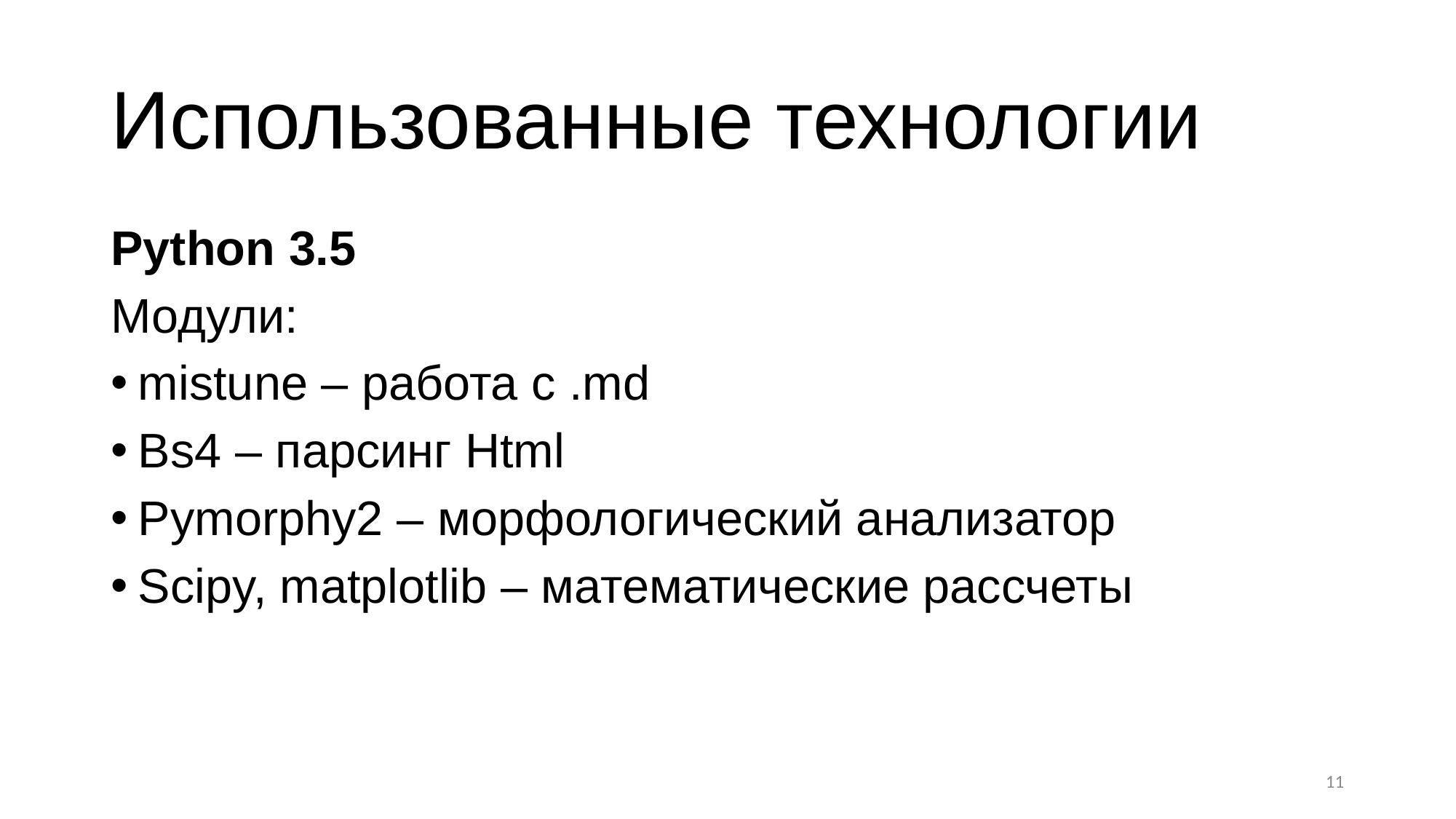

# Использованные технологии
Python 3.5
Модули:
mistune – работа с .md
Bs4 – парсинг Html
Pymorphy2 – морфологический анализатор
Scipy, matplotlib – математические рассчеты
11